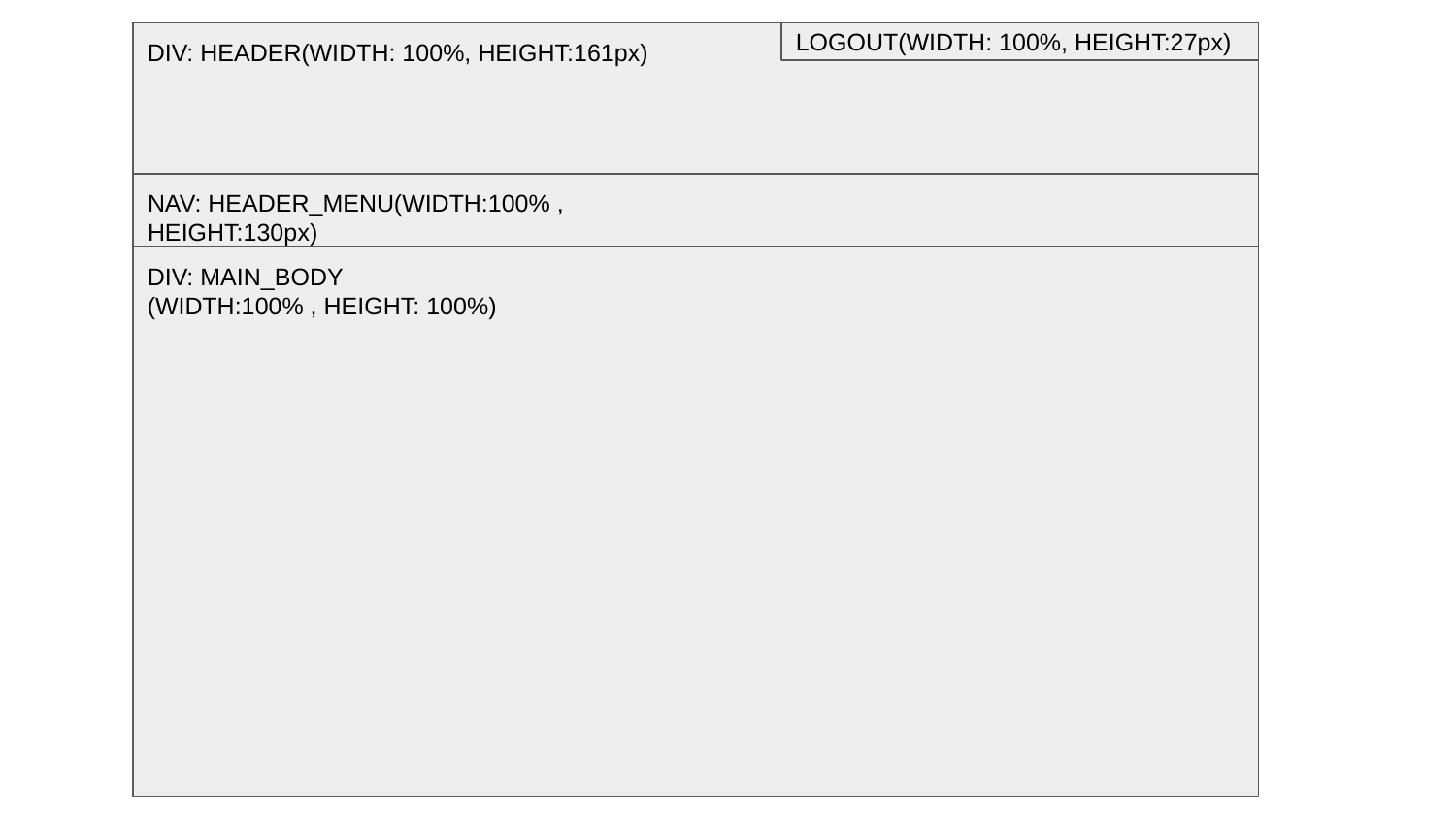

LOGOUT(WIDTH: 100%, HEIGHT:27px)
DIV: HEADER(WIDTH: 100%, HEIGHT:161px)

NAV: HEADER_MENU(WIDTH:100% , HEIGHT:130px)

DIV: MAIN_BODY
(WIDTH:100% , HEIGHT: 100%)